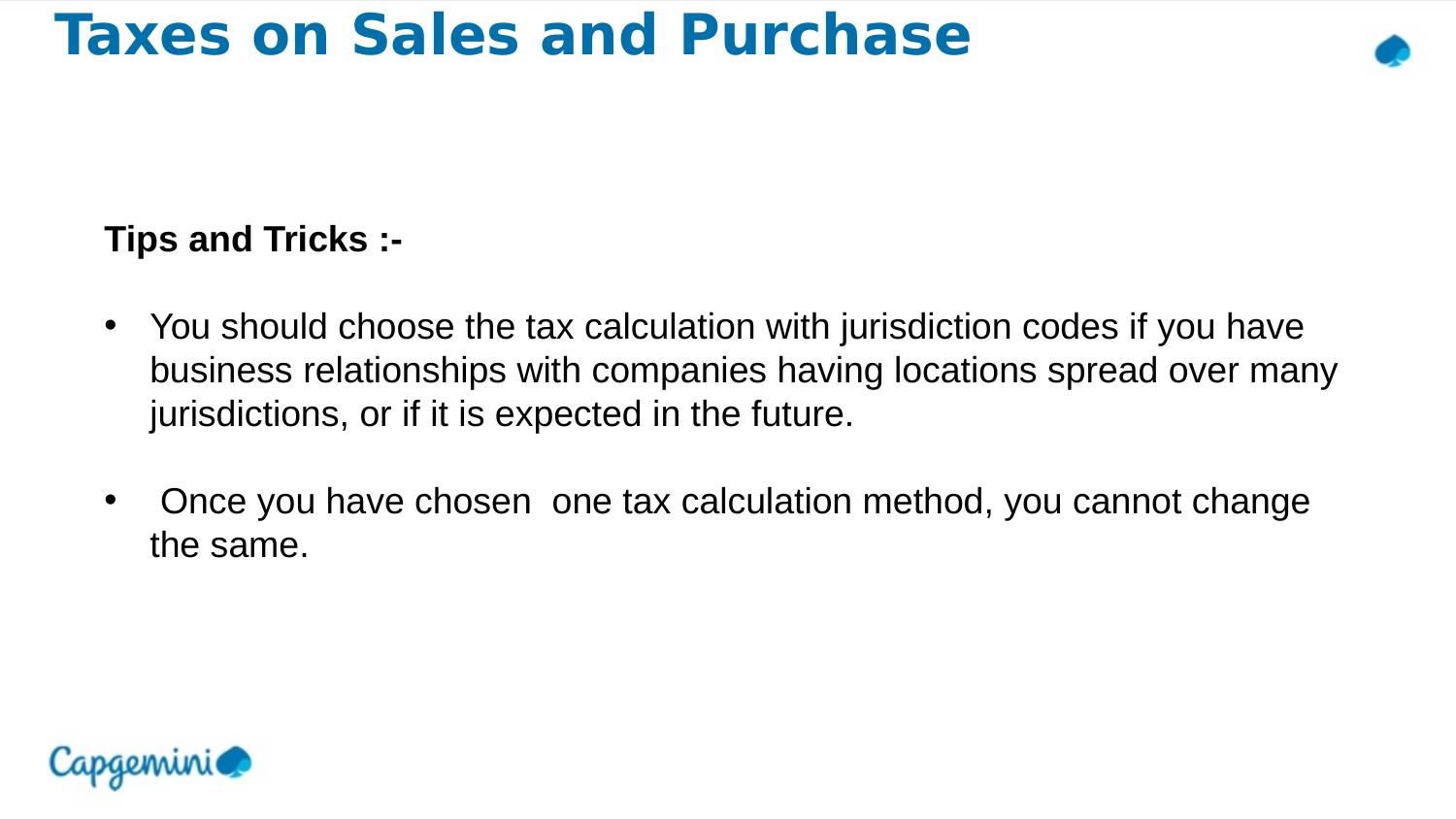

# Taxes on Sales and Purchase
Tips and Tricks :-

You should choose the tax calculation with jurisdiction codes if you have  business relationships with companies having locations spread over many jurisdictions, or if it is expected in the future.

 Once you have chosen  one tax calculation method, you cannot change the same.